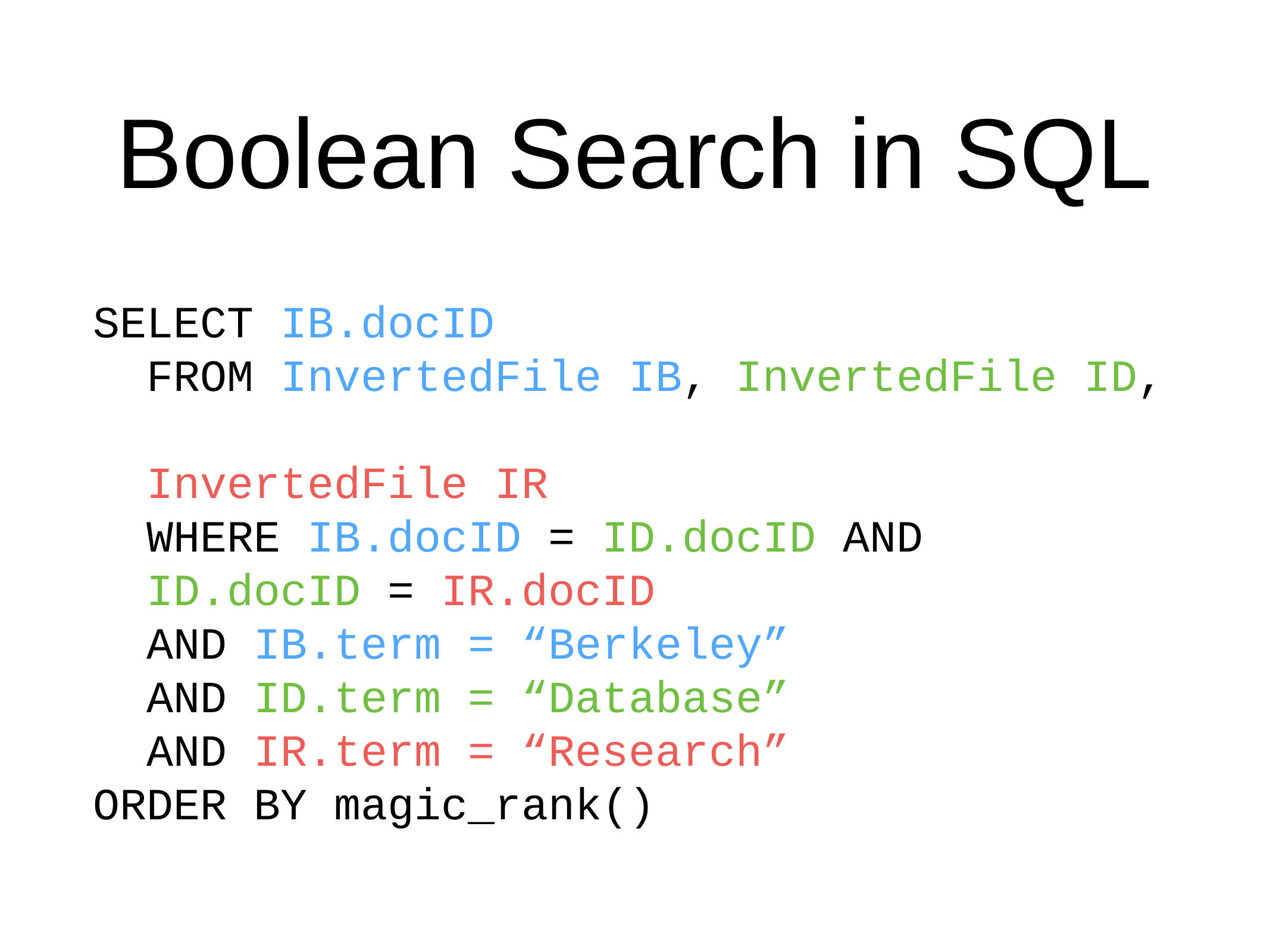

# Boolean Search in SQL
SELECT IB.docID
  FROM InvertedFile IB, InvertedFile ID,
  InvertedFile IR
  WHERE IB.docID = ID.docID AND
  ID.docID = IR.docID
  AND IB.term = “Berkeley”
  AND ID.term = “Database”
  AND IR.term = “Research”
ORDER BY magic_rank()